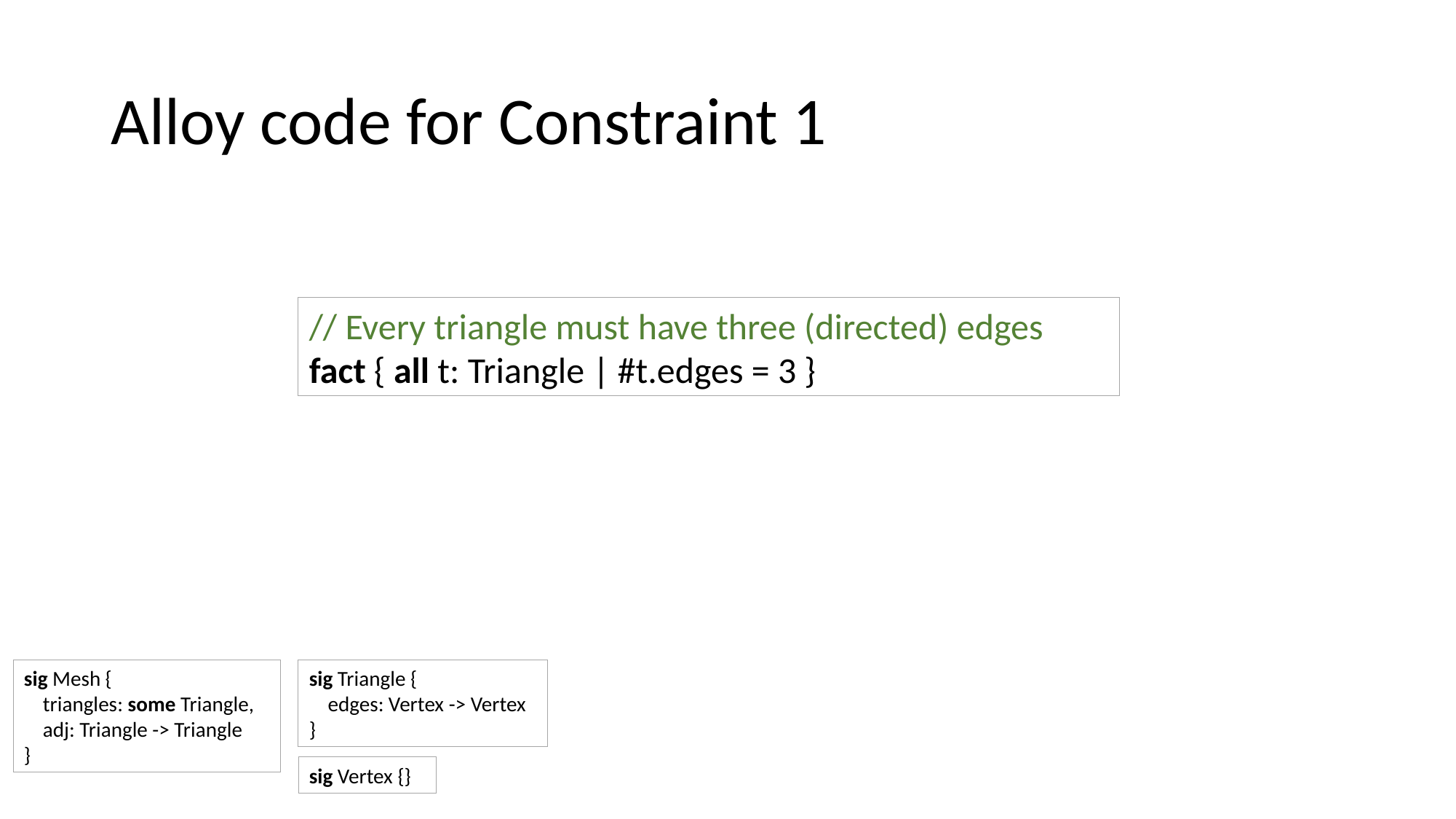

# Alloy code for Constraint 1
// Every triangle must have three (directed) edges
fact { all t: Triangle | #t.edges = 3 }
sig Mesh {
    triangles: some Triangle,
    adj: Triangle -> Triangle
}
sig Triangle {
    edges: Vertex -> Vertex
}
sig Vertex {}